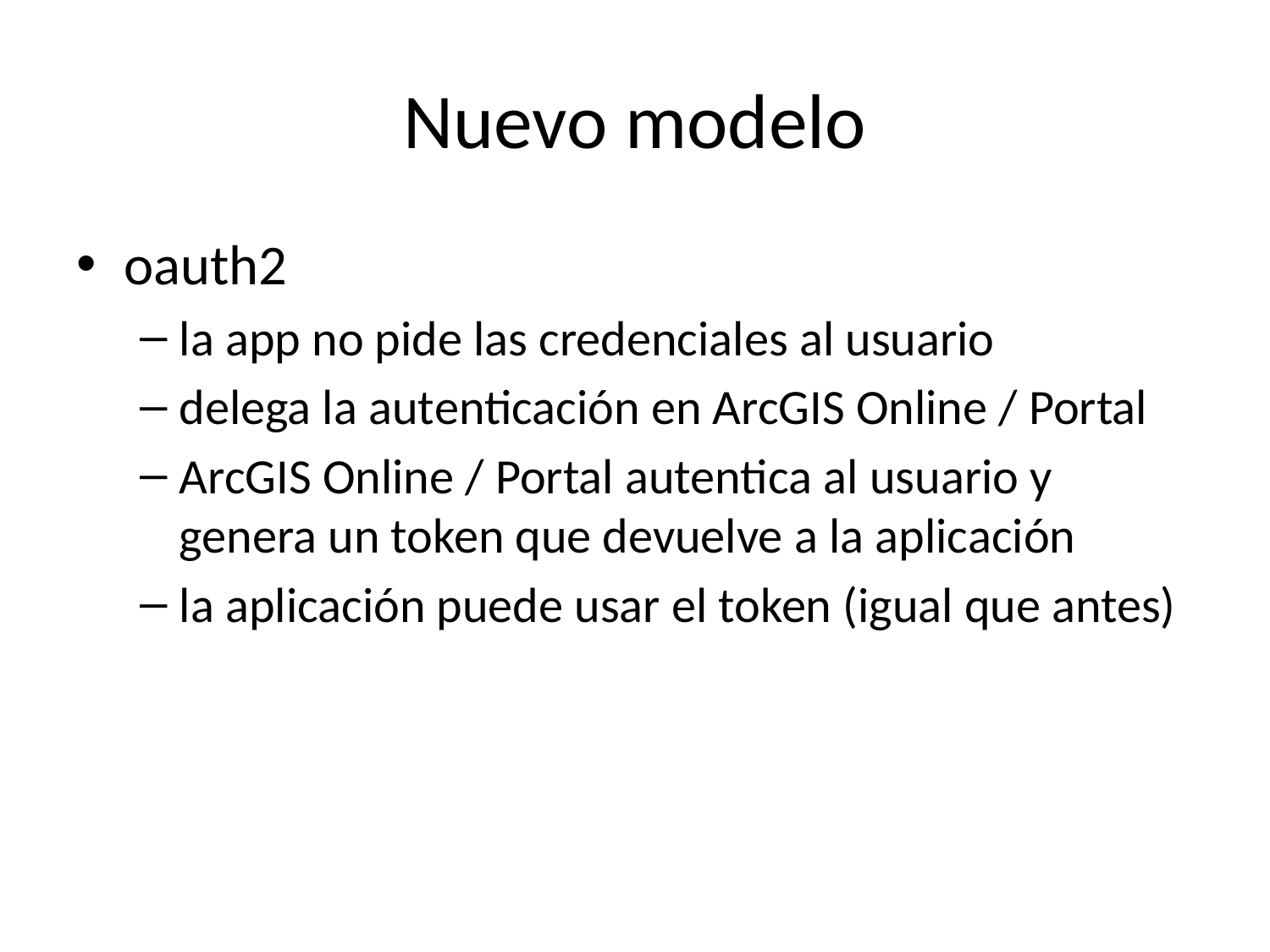

# Nuevo modelo
oauth2
la app no pide las credenciales al usuario
delega la autenticación en ArcGIS Online / Portal
ArcGIS Online / Portal autentica al usuario y genera un token que devuelve a la aplicación
la aplicación puede usar el token (igual que antes)